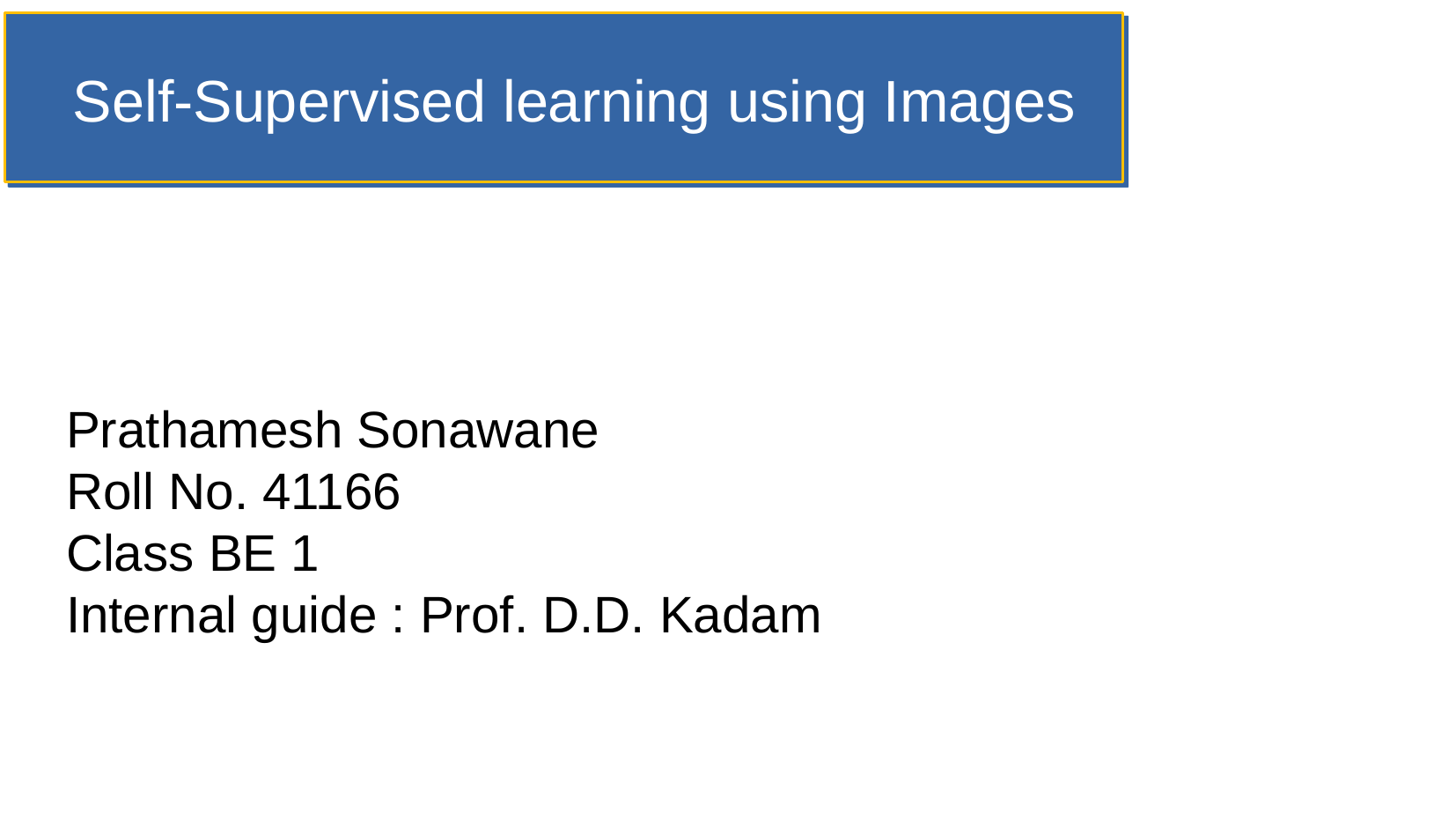

Self-Supervised learning using Images

Prathamesh Sonawane
Roll No. 41166
Class BE 1
Internal guide : Prof. D.D. Kadam